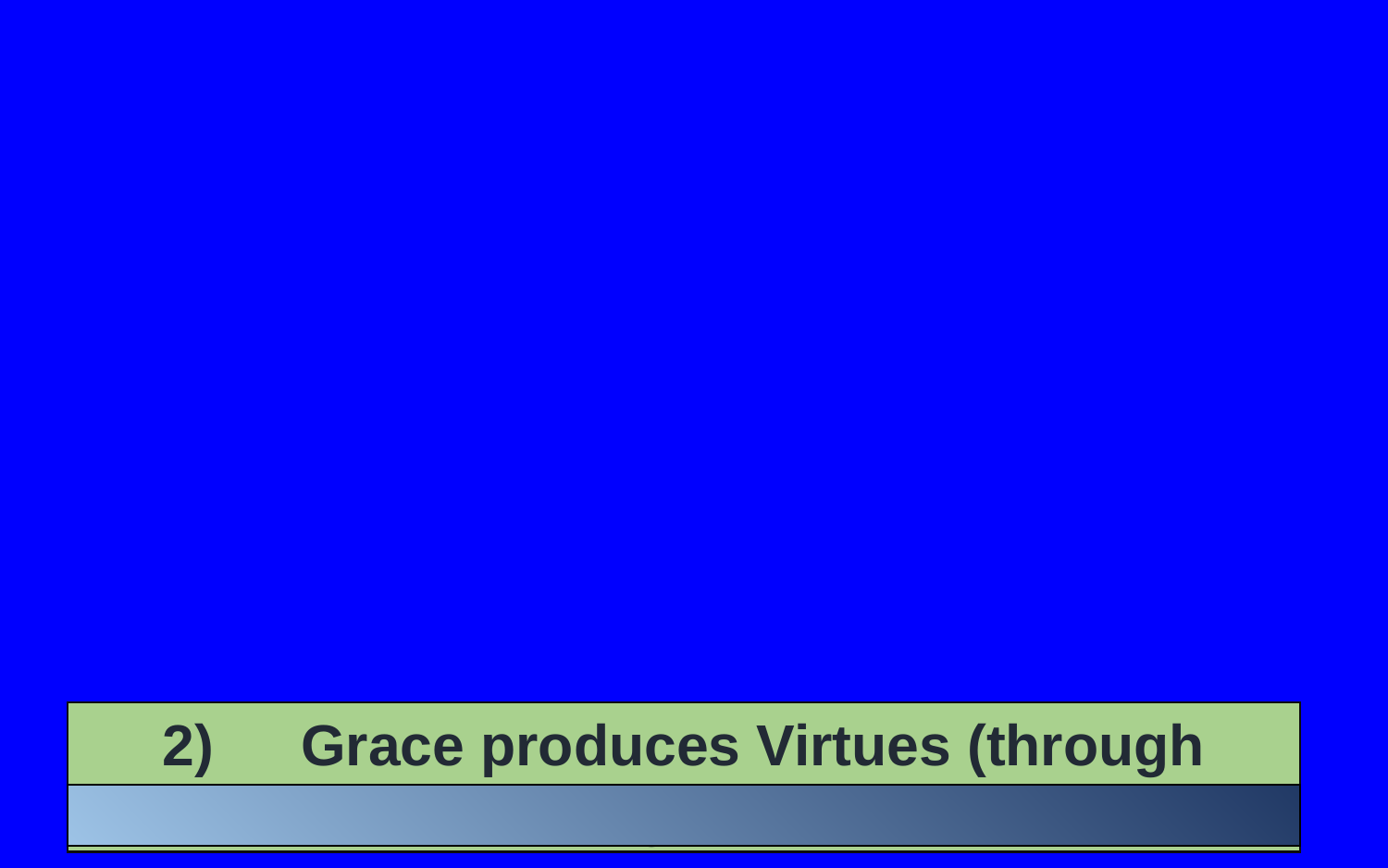

2)	Grace produces Virtues (through Diligence)
ALL THINGS THAT PERTAIN TO LIFE AND GODLINESS